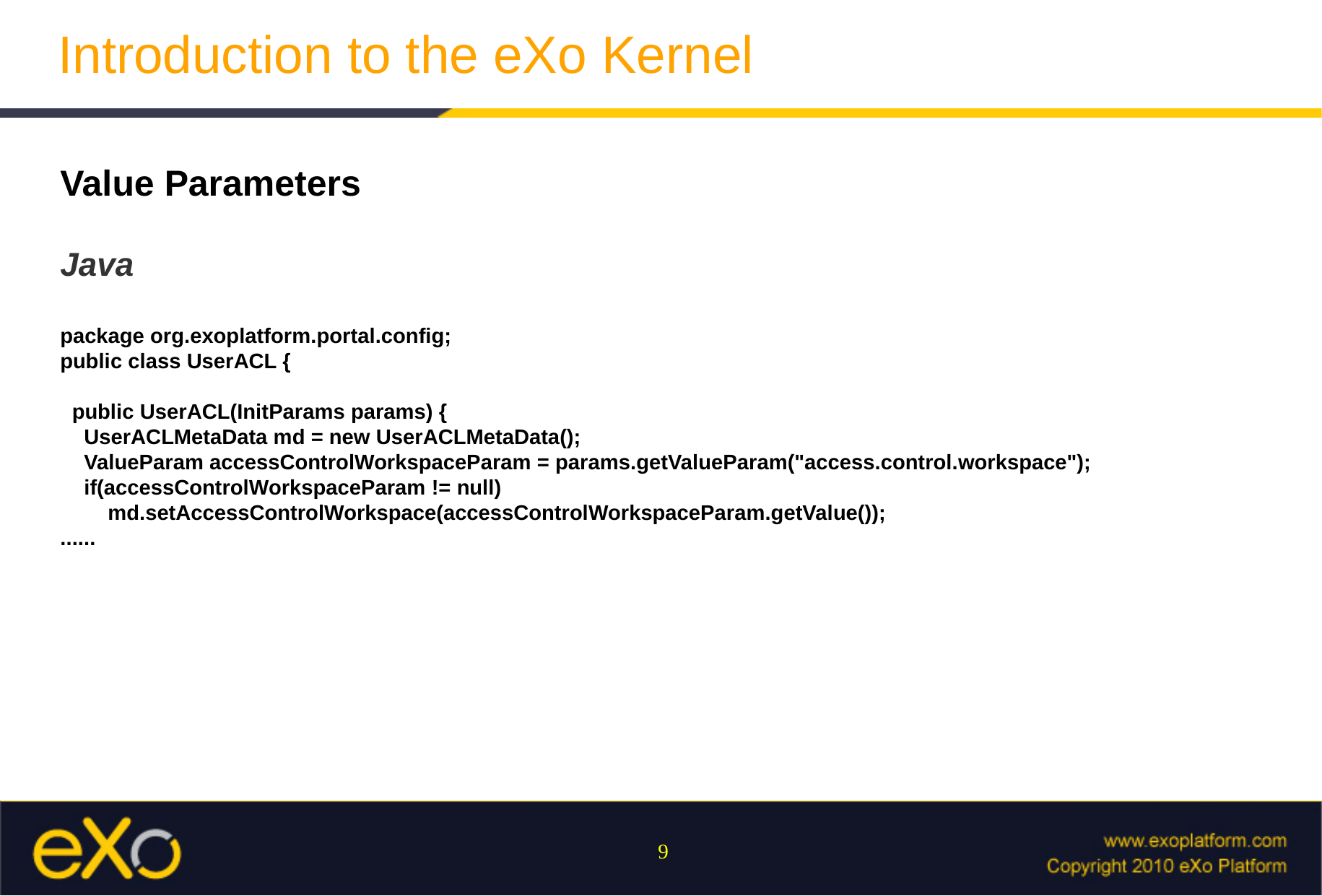

Introduction to the eXo Kernel
Value Parameters

Java

package org.exoplatform.portal.config;
public class UserACL {

  public UserACL(InitParams params) {
    UserACLMetaData md = new UserACLMetaData();
    ValueParam accessControlWorkspaceParam = params.getValueParam("access.control.workspace");
    if(accessControlWorkspaceParam != null)
        md.setAccessControlWorkspace(accessControlWorkspaceParam.getValue());
......